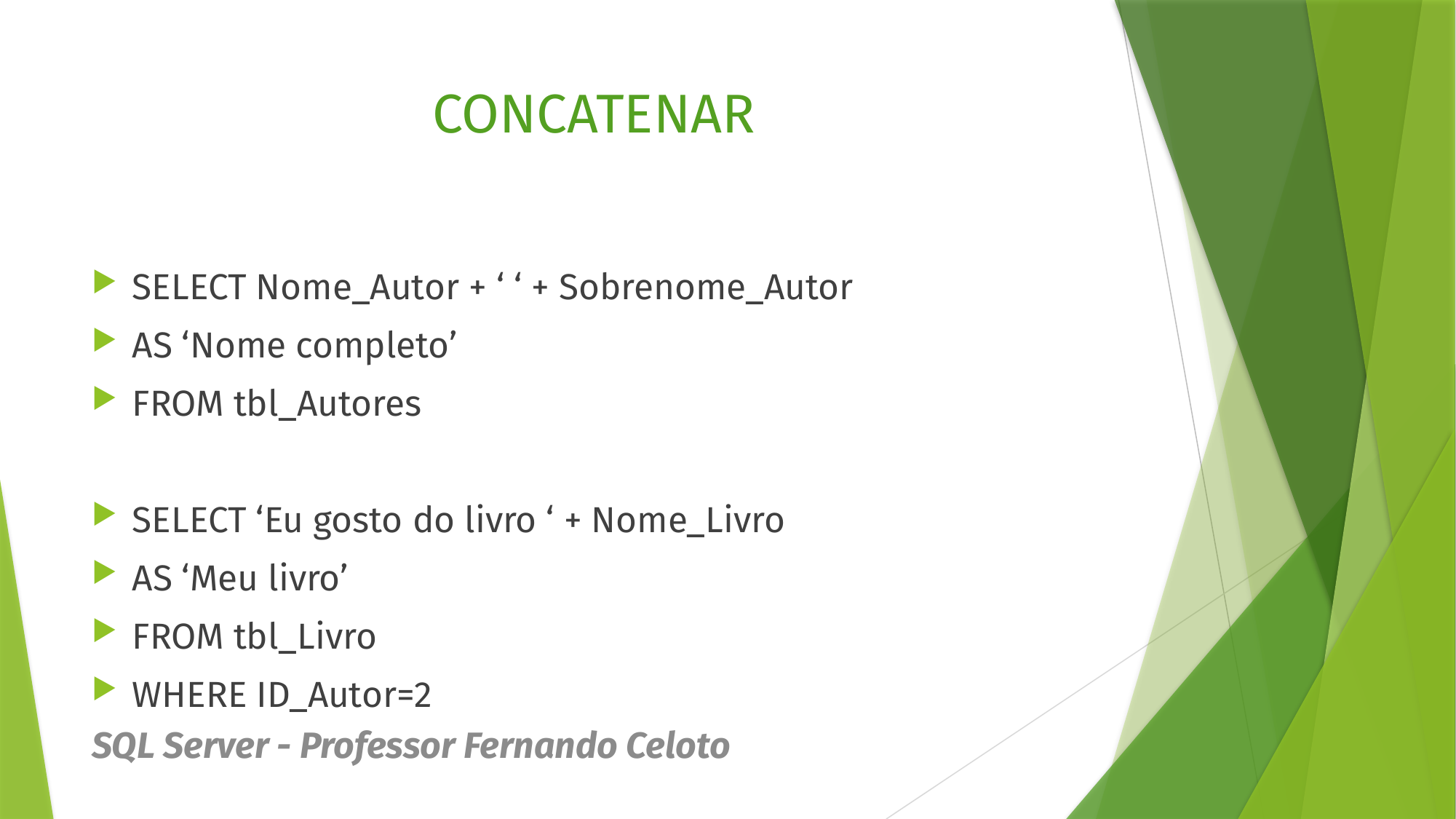

# CONCATENAR
SELECT Nome_Autor + ‘ ‘ + Sobrenome_Autor
AS ‘Nome completo’
FROM tbl_Autores

SELECT ‘Eu gosto do livro ‘ + Nome_Livro
AS ‘Meu livro’
FROM tbl_Livro
WHERE ID_Autor=2

SQL Server - Professor Fernando Celoto